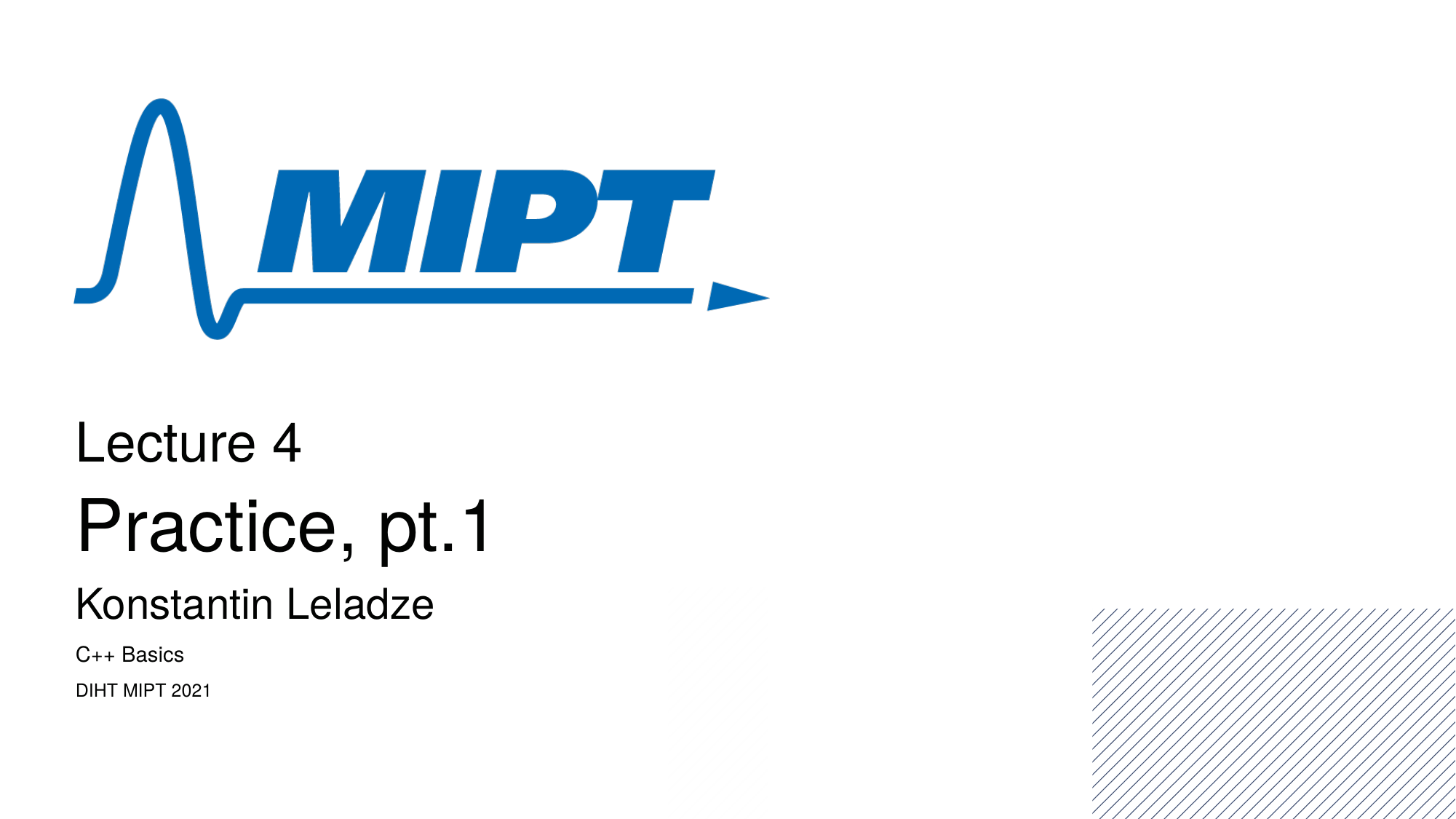

Lecture 4
Practice, pt.1
Konstantin Leladze
C++ Basics
DIHT MIPT 2021